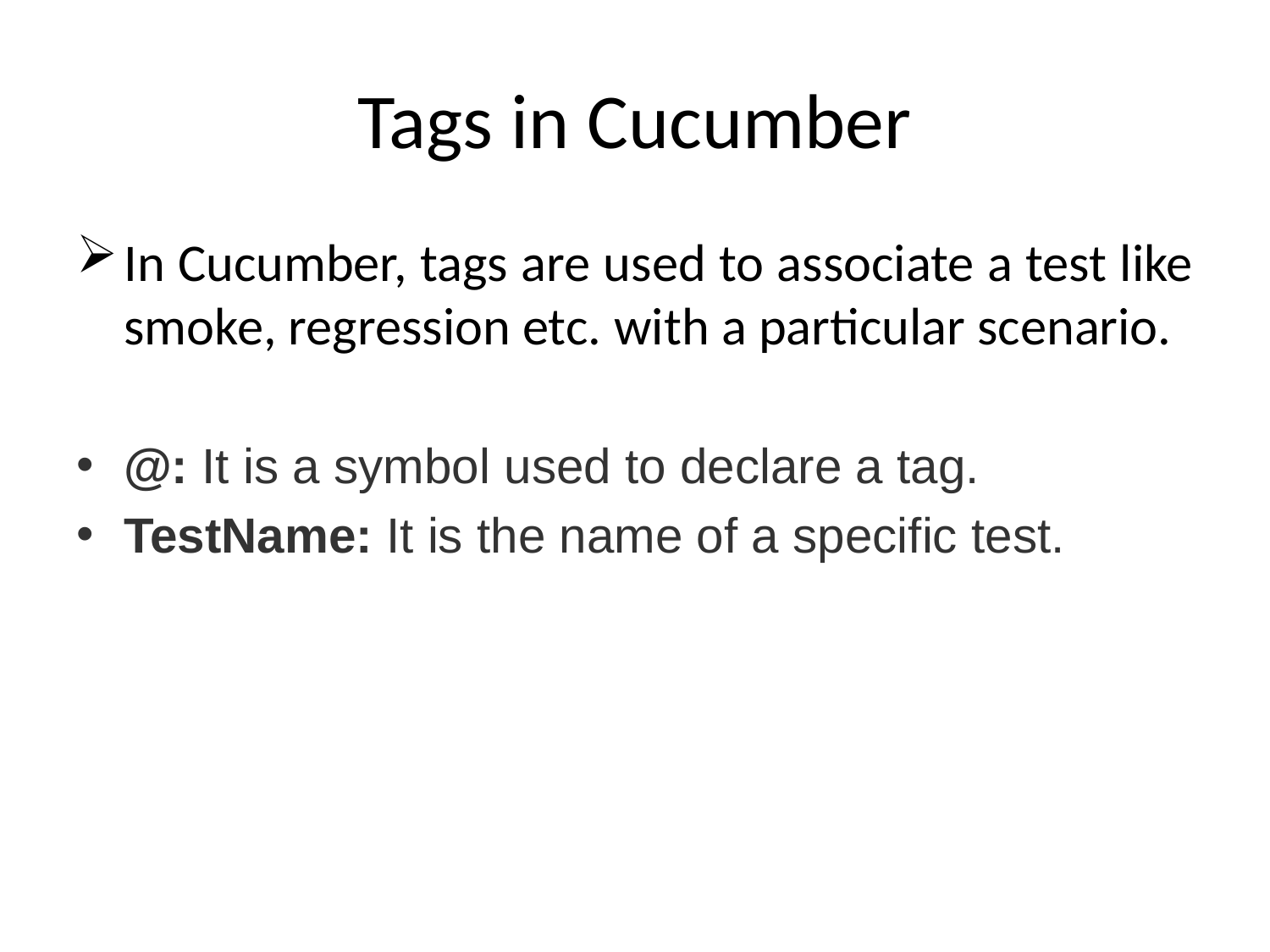

# Tags in Cucumber
In Cucumber, tags are used to associate a test like smoke, regression etc. with a particular scenario.

@: It is a symbol used to declare a tag.
TestName: It is the name of a specific test.